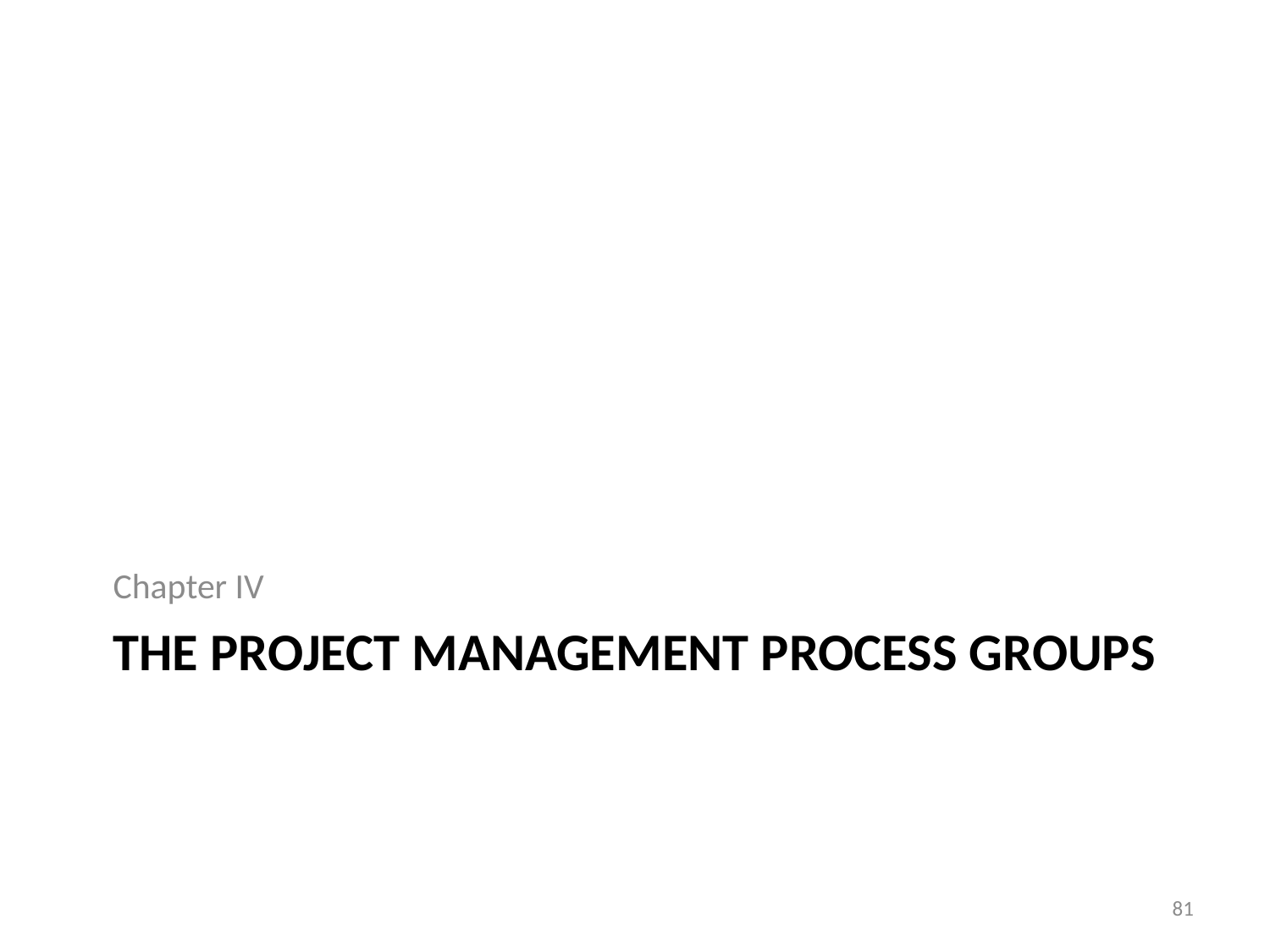

Chapter IV
# THE PROJECT MANAGEMENT PROCESS GROUPS
81